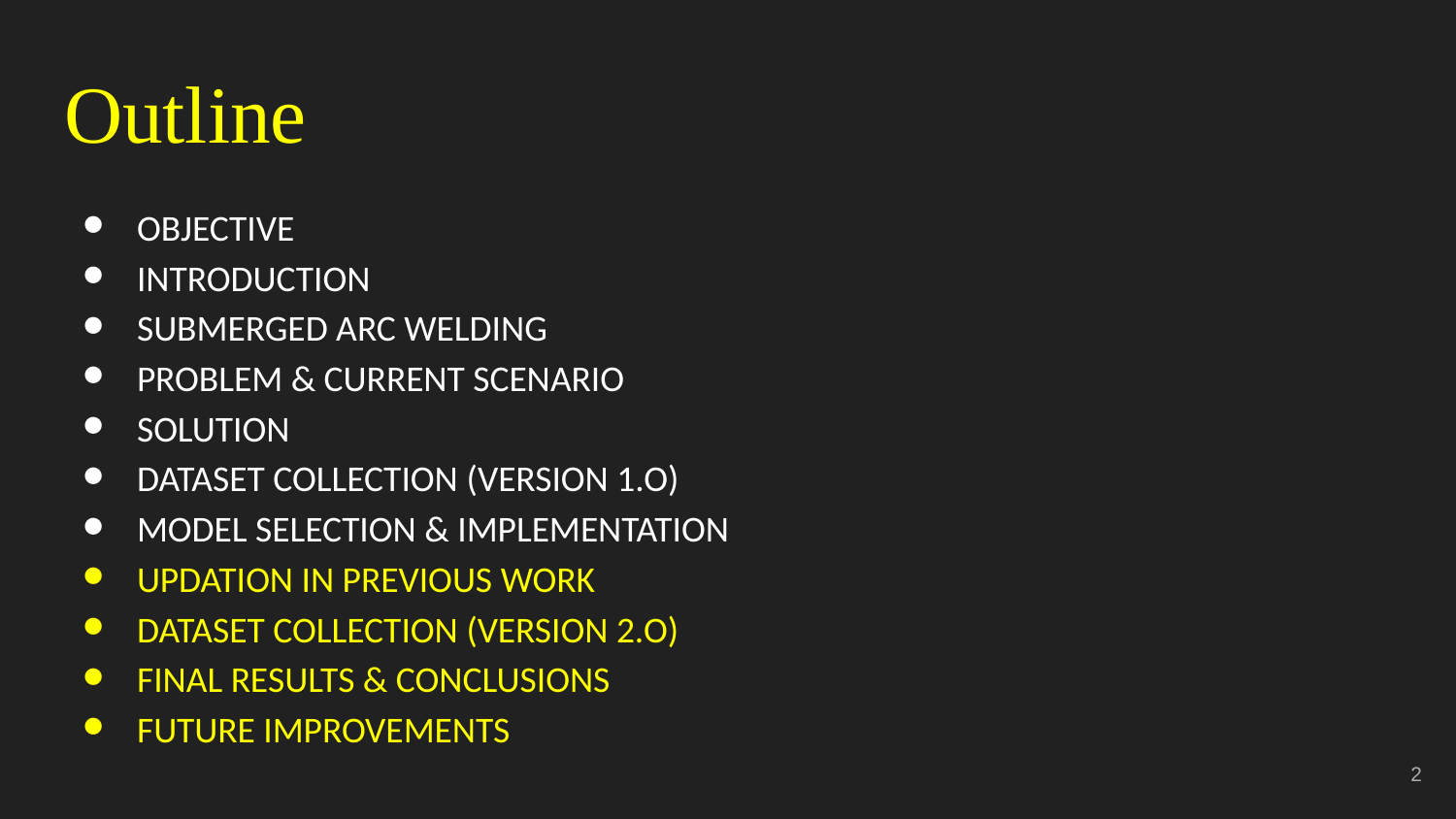

# Outline
OBJECTIVE
INTRODUCTION
SUBMERGED ARC WELDING
PROBLEM & CURRENT SCENARIO
SOLUTION
DATASET COLLECTION (VERSION 1.O)
MODEL SELECTION & IMPLEMENTATION
UPDATION IN PREVIOUS WORK
DATASET COLLECTION (VERSION 2.O)
FINAL RESULTS & CONCLUSIONS
FUTURE IMPROVEMENTS

2